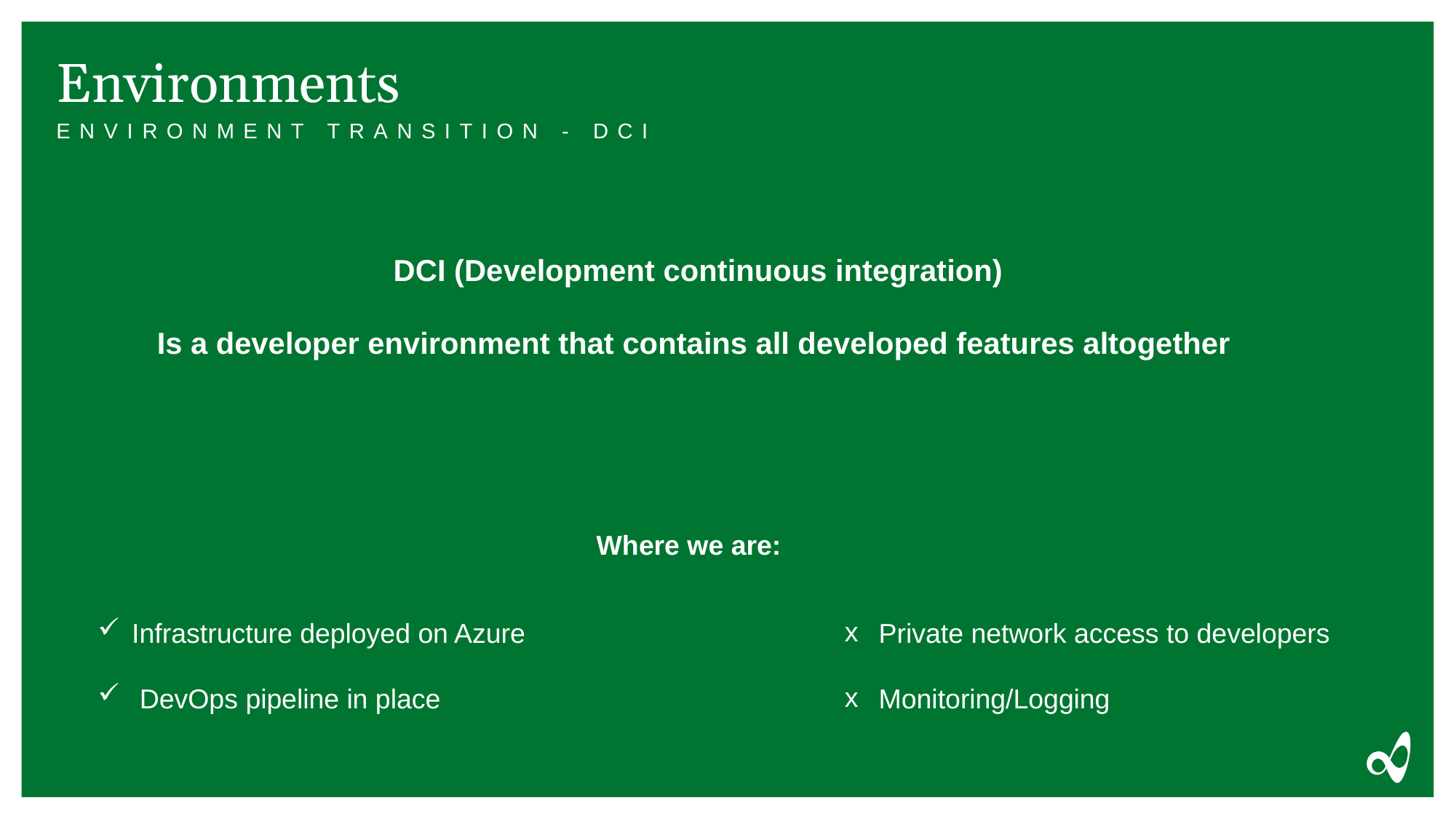

# Environments
Environment transition - DCI
DCI (Development continuous integration)

Is a developer environment that contains all developed features altogether
Where we are:
Infrastructure deployed on Azure
 DevOps pipeline in place
Private network access to developers
Monitoring/Logging